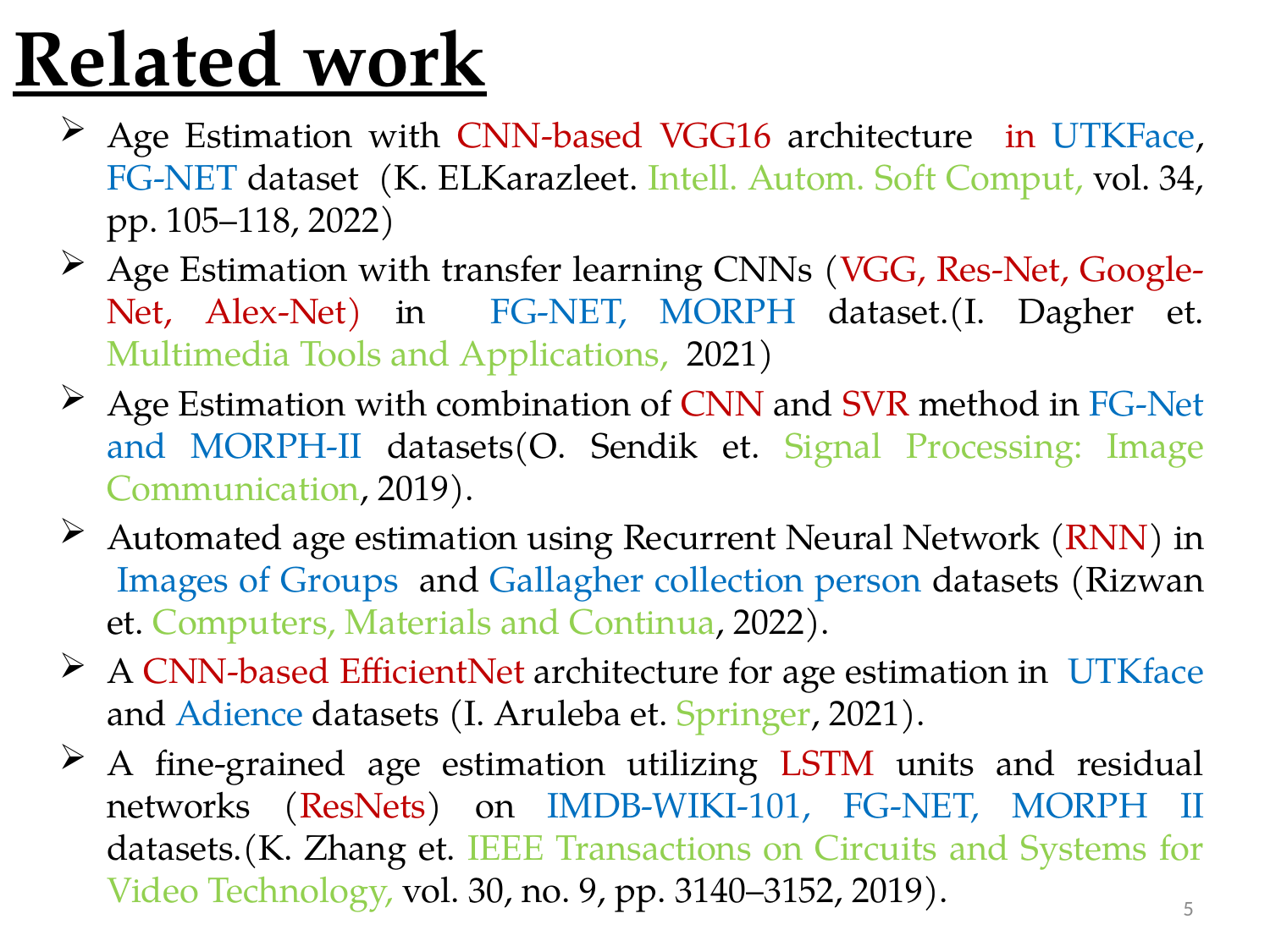

# Related work
Age Estimation with CNN-based VGG16 architecture  in UTKFace, FG-NET dataset  (K. ELKarazleet. Intell. Autom. Soft Comput, vol. 34, pp. 105–118, 2022)
Age Estimation with transfer learning CNNs (VGG, Res-Net, Google-Net, Alex-Net) in  FG-NET, MORPH dataset.(I. Dagher et. Multimedia Tools and Applications,  2021)
Age Estimation with combination of CNN and SVR method in FG-Net and MORPH-II datasets(O. Sendik et. Signal Processing: Image Communication, 2019).
Automated age estimation using Recurrent Neural Network (RNN) in  Images of Groups  and Gallagher collection person datasets (Rizwan et. Computers, Materials and Continua, 2022).
A CNN-based EfficientNet architecture for age estimation in  UTKface and Adience datasets (I. Aruleba et. Springer, 2021).
A fine-grained age estimation utilizing LSTM units and residual networks (ResNets) on IMDB-WIKI-101, FG-NET, MORPH II datasets.(K. Zhang et. IEEE Transactions on Circuits and Systems for Video Technology, vol. 30, no. 9, pp. 3140–3152, 2019).
5